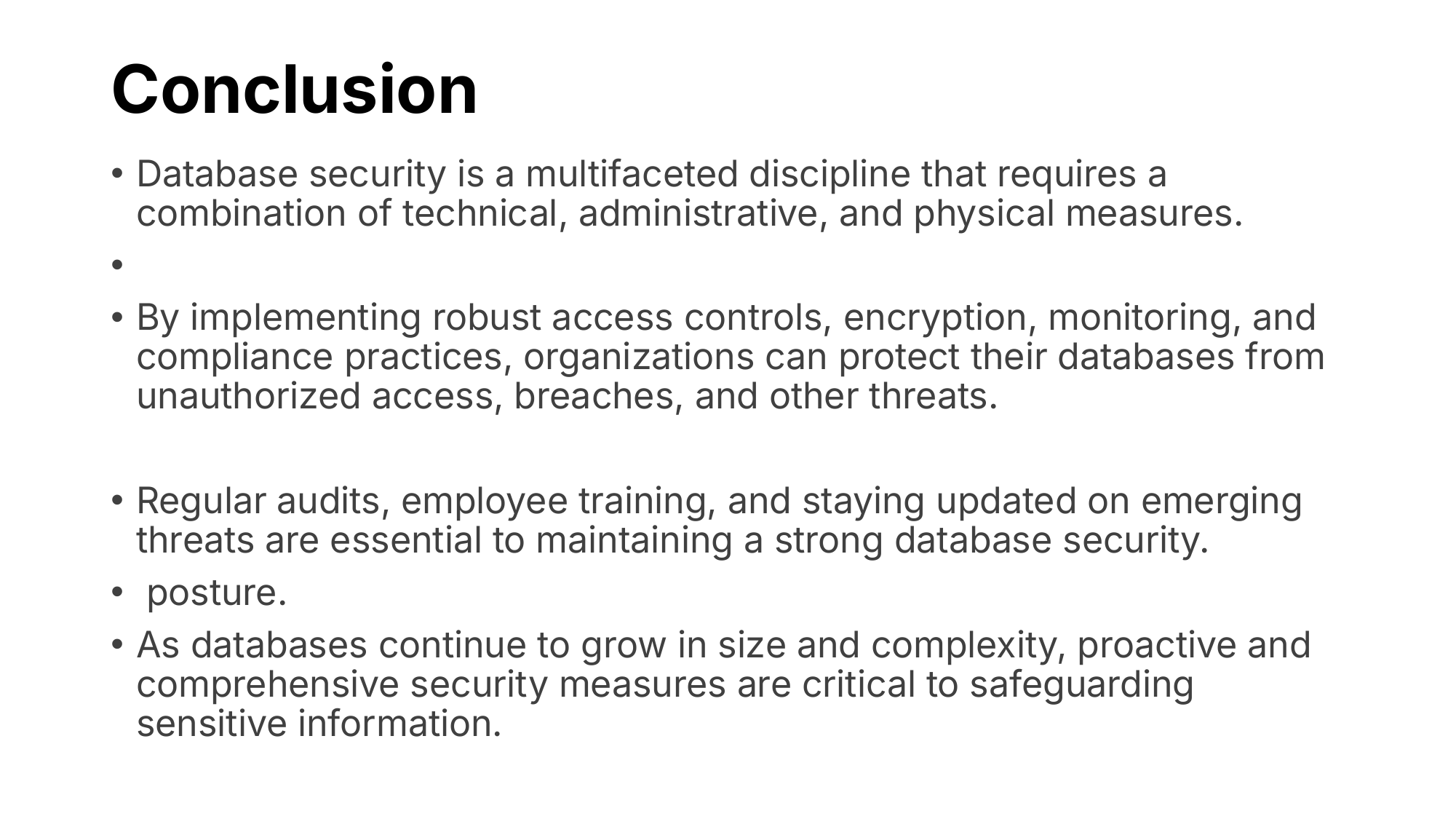

# Conclusion
Database security is a multifaceted discipline that requires a combination of technical, administrative, and physical measures.

By implementing robust access controls, encryption, monitoring, and compliance practices, organizations can protect their databases from unauthorized access, breaches, and other threats.

Regular audits, employee training, and staying updated on emerging threats are essential to maintaining a strong database security.
 posture.
As databases continue to grow in size and complexity, proactive and comprehensive security measures are critical to safeguarding sensitive information.